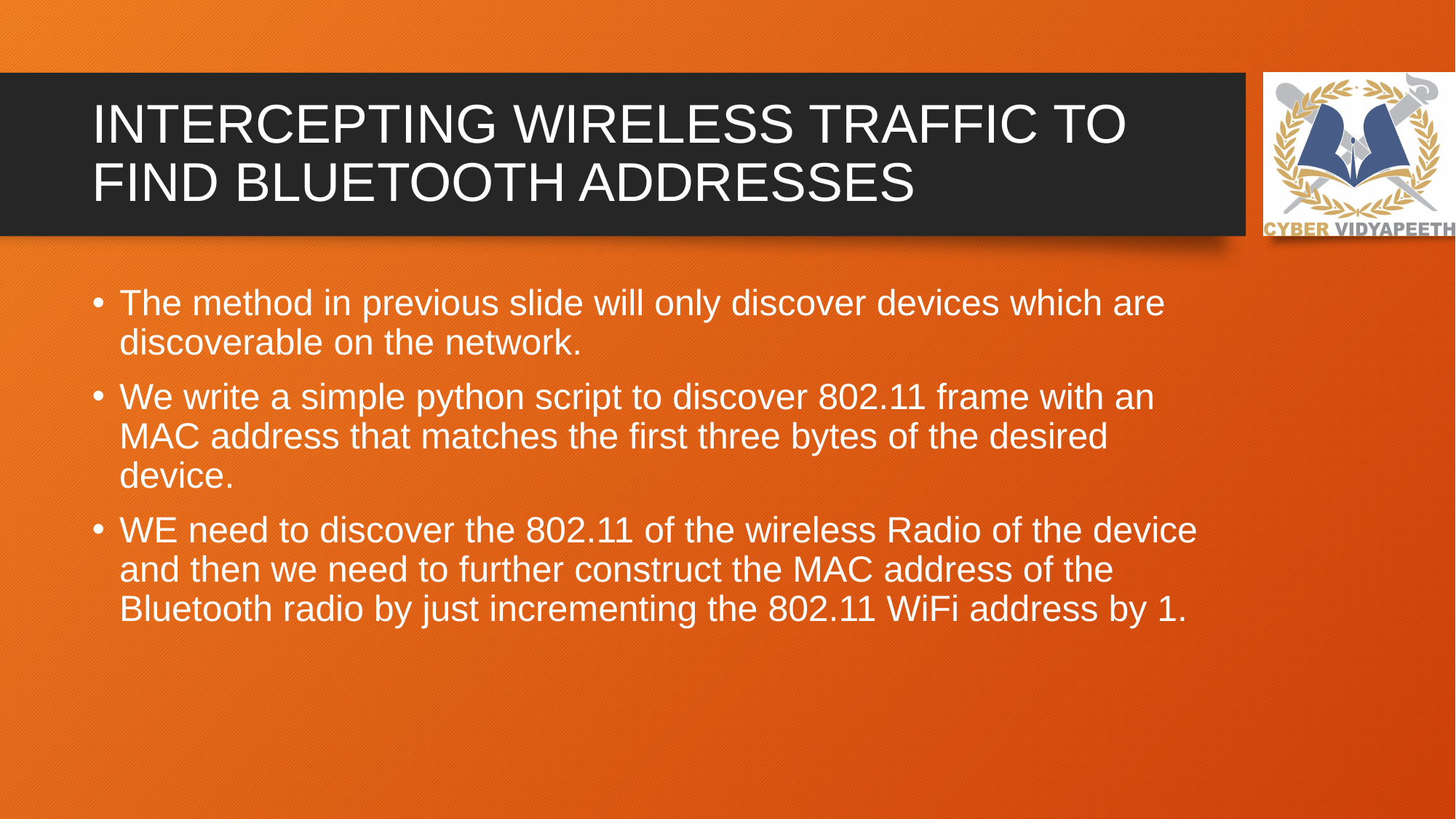

# INTERCEPTING WIRELESS TRAFFIC TO FIND BLUETOOTH ADDRESSES
The method in previous slide will only discover devices which are discoverable on the network.
We write a simple python script to discover 802.11 frame with an  MAC address that matches the first three bytes of the desired device.
WE need to discover the 802.11 of the wireless Radio of the device and then we need to further construct the MAC address of the Bluetooth radio by just incrementing the 802.11 WiFi address by 1.